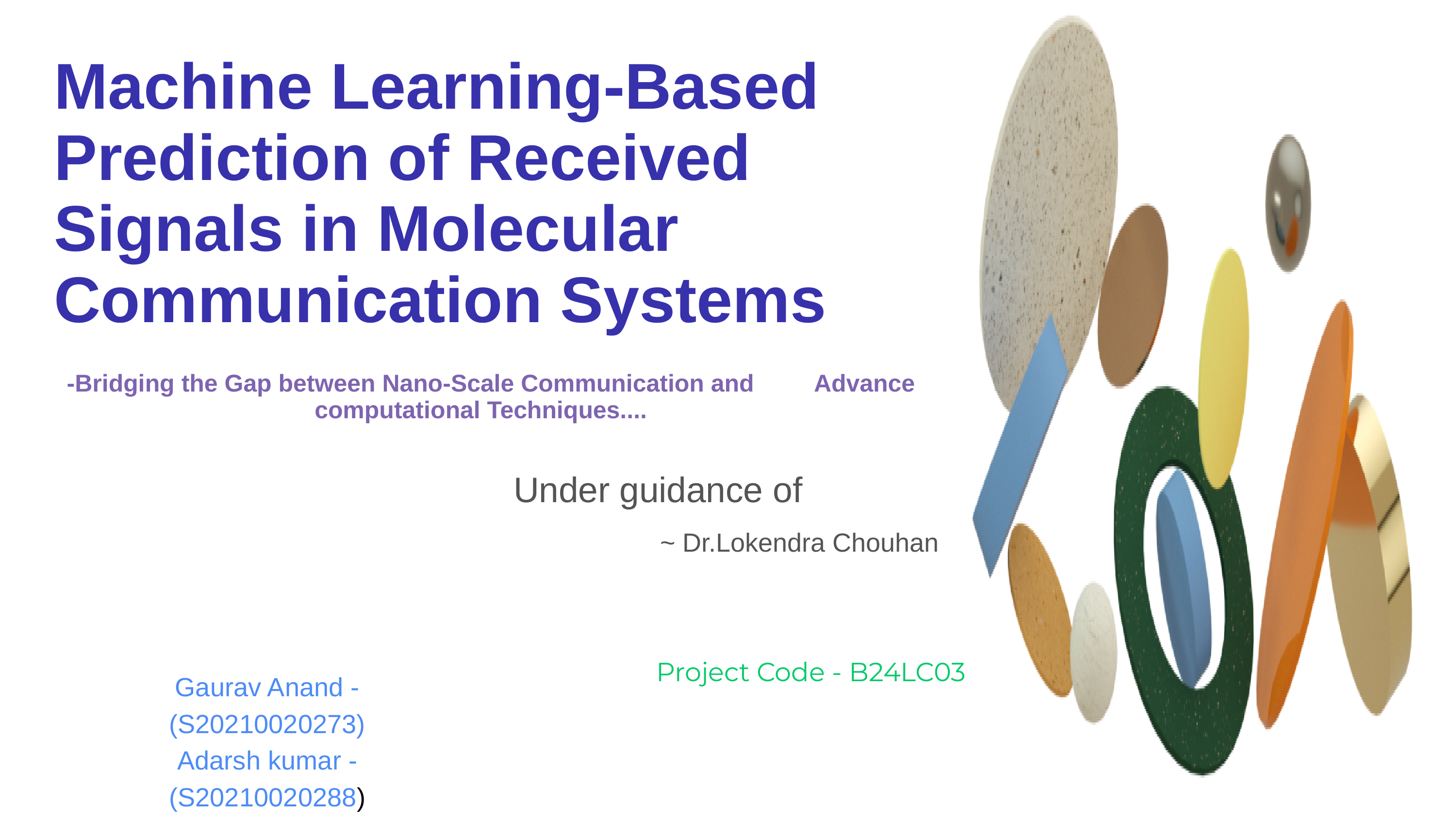

Machine Learning-Based Prediction of Received
Signals in Molecular Communication Systems

   -Bridging the Gap between Nano-Scale Communication and         Advance computational Techniques....
Under guidance of
~ Dr.Lokendra Chouhan
Project Code - B24LC03
Gaurav Anand - (S20210020273)
Adarsh kumar - (S20210020288)